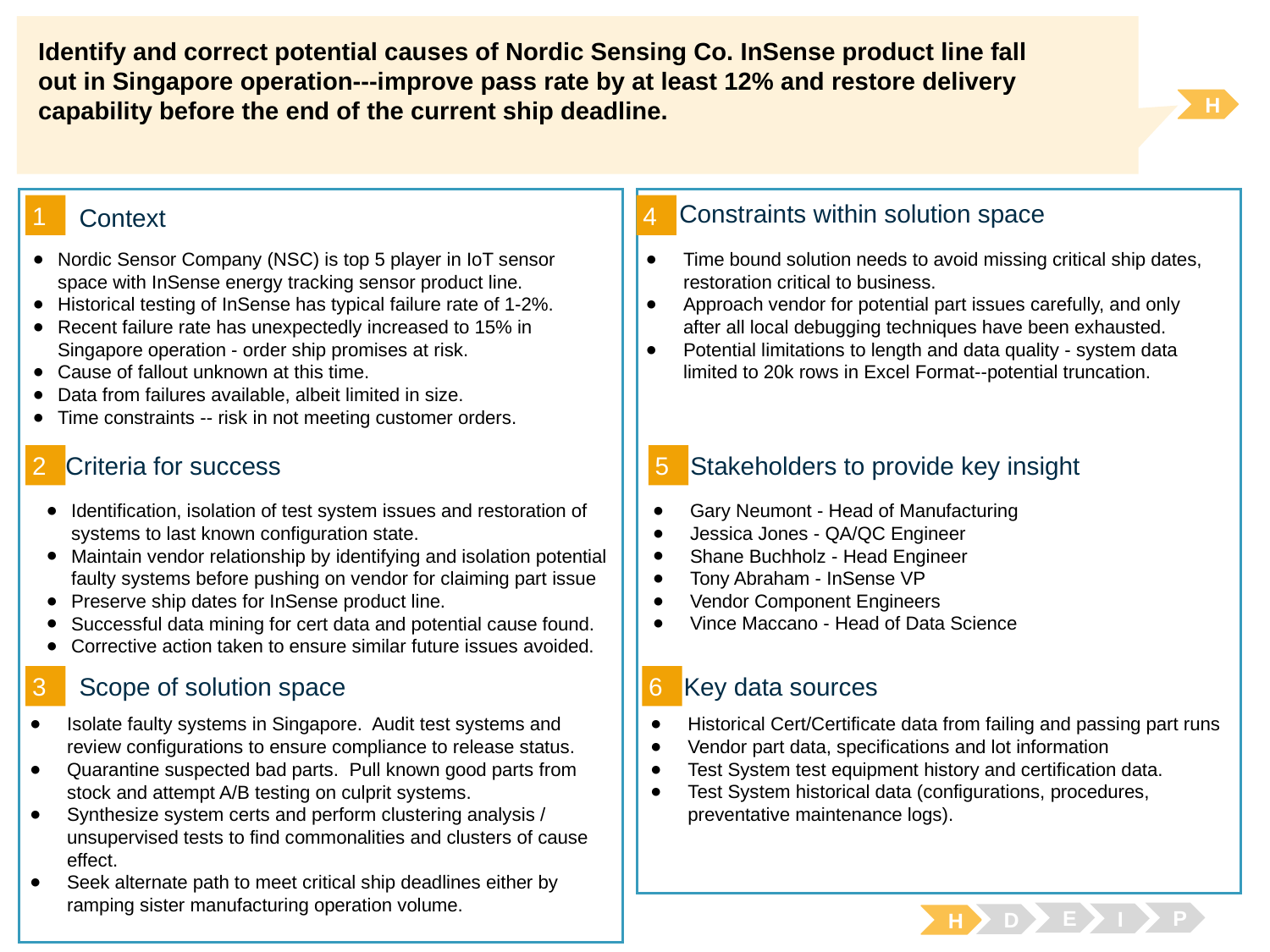

Identify and correct potential causes of Nordic Sensing Co. InSense product line fall out in Singapore operation---improve pass rate by at least 12% and restore delivery capability before the end of the current ship deadline.
H

Constraints within solution space
4
1
Context
Time bound solution needs to avoid missing critical ship dates, restoration critical to business.
Approach vendor for potential part issues carefully, and only after all local debugging techniques have been exhausted.
Potential limitations to length and data quality - system data limited to 20k rows in Excel Format--potential truncation.

Nordic Sensor Company (NSC) is top 5 player in IoT sensor space with InSense energy tracking sensor product line.
Historical testing of InSense has typical failure rate of 1-2%.
Recent failure rate has unexpectedly increased to 15% in Singapore operation - order ship promises at risk.
Cause of fallout unknown at this time.
Data from failures available, albeit limited in size.
Time constraints -- risk in not meeting customer orders.

2
5
Criteria for success
Stakeholders to provide key insight
Identification, isolation of test system issues and restoration of systems to last known configuration state.
Maintain vendor relationship by identifying and isolation potential faulty systems before pushing on vendor for claiming part issue
Preserve ship dates for InSense product line.
Successful data mining for cert data and potential cause found.
Corrective action taken to ensure similar future issues avoided.
Gary Neumont - Head of Manufacturing
Jessica Jones - QA/QC Engineer
Shane Buchholz - Head Engineer
Tony Abraham - InSense VP
Vendor Component Engineers
Vince Maccano - Head of Data Science
6
3
Scope of solution space
Key data sources
Historical Cert/Certificate data from failing and passing part runs
Vendor part data, specifications and lot information
Test System test equipment history and certification data.
Test System historical data (configurations, procedures, preventative maintenance logs).
Isolate faulty systems in Singapore.  Audit test systems and review configurations to ensure compliance to release status.
Quarantine suspected bad parts.  Pull known good parts from stock and attempt A/B testing on culprit systems.
Synthesize system certs and perform clustering analysis / unsupervised tests to find commonalities and clusters of cause effect.
Seek alternate path to meet critical ship deadlines either by ramping sister manufacturing operation volume.
E
P
I
D
H